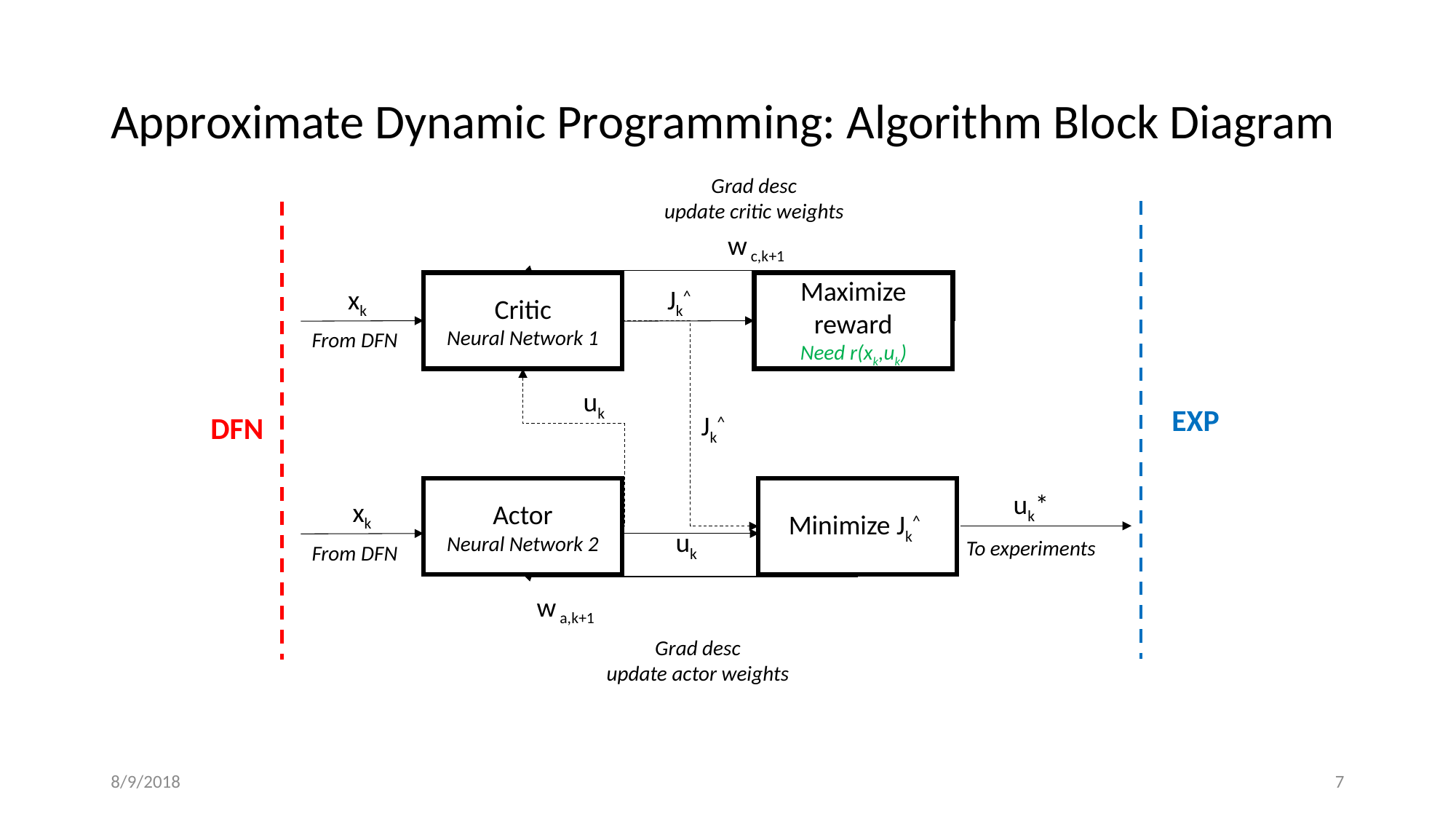

# Approximate Dynamic Programming: Algorithm Block Diagram
Grad desc
update critic weights
w c,k+1
Maximize reward
Need r(xk,uk)
Critic
Neural Network 1
xk
Jk^
From DFN
uk
EXP
DFN
Jk^
Actor
Neural Network 2
Minimize Jk^
uk*
xk
uk
To experiments
From DFN
w a,k+1
Grad desc
update actor weights
8/9/2018
7